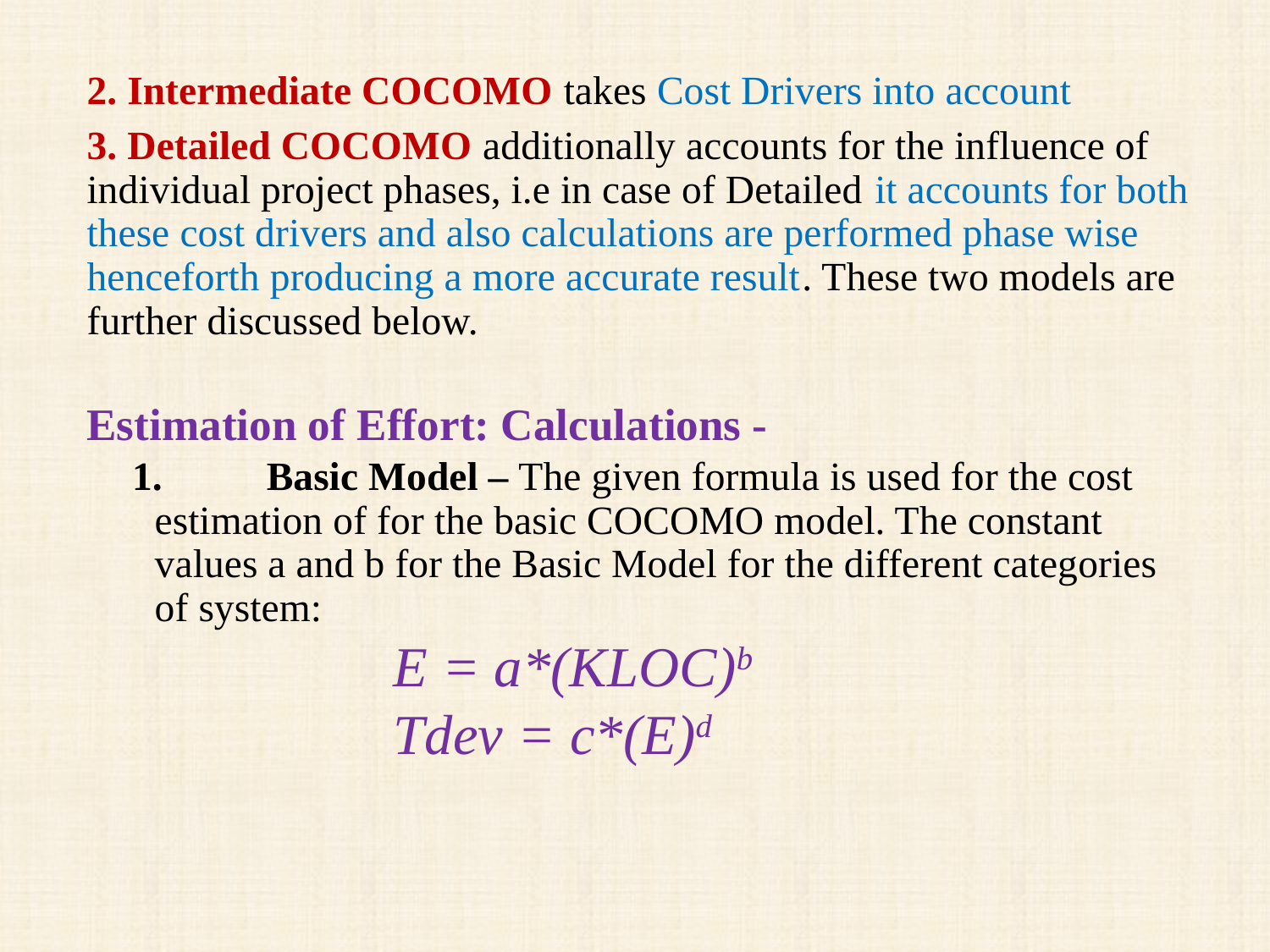

2. Intermediate COCOMO takes Cost Drivers into account
3. Detailed COCOMO additionally accounts for the influence of individual project phases, i.e in case of Detailed it accounts for both these cost drivers and also calculations are performed phase wise henceforth producing a more accurate result. These two models are further discussed below.

Estimation of Effort: Calculations -
1.	Basic Model – The given formula is used for the cost estimation of for the basic COCOMO model. The constant values a and b for the Basic Model for the different categories of system:

E = a*(KLOC)b
Tdev = c*(E)d